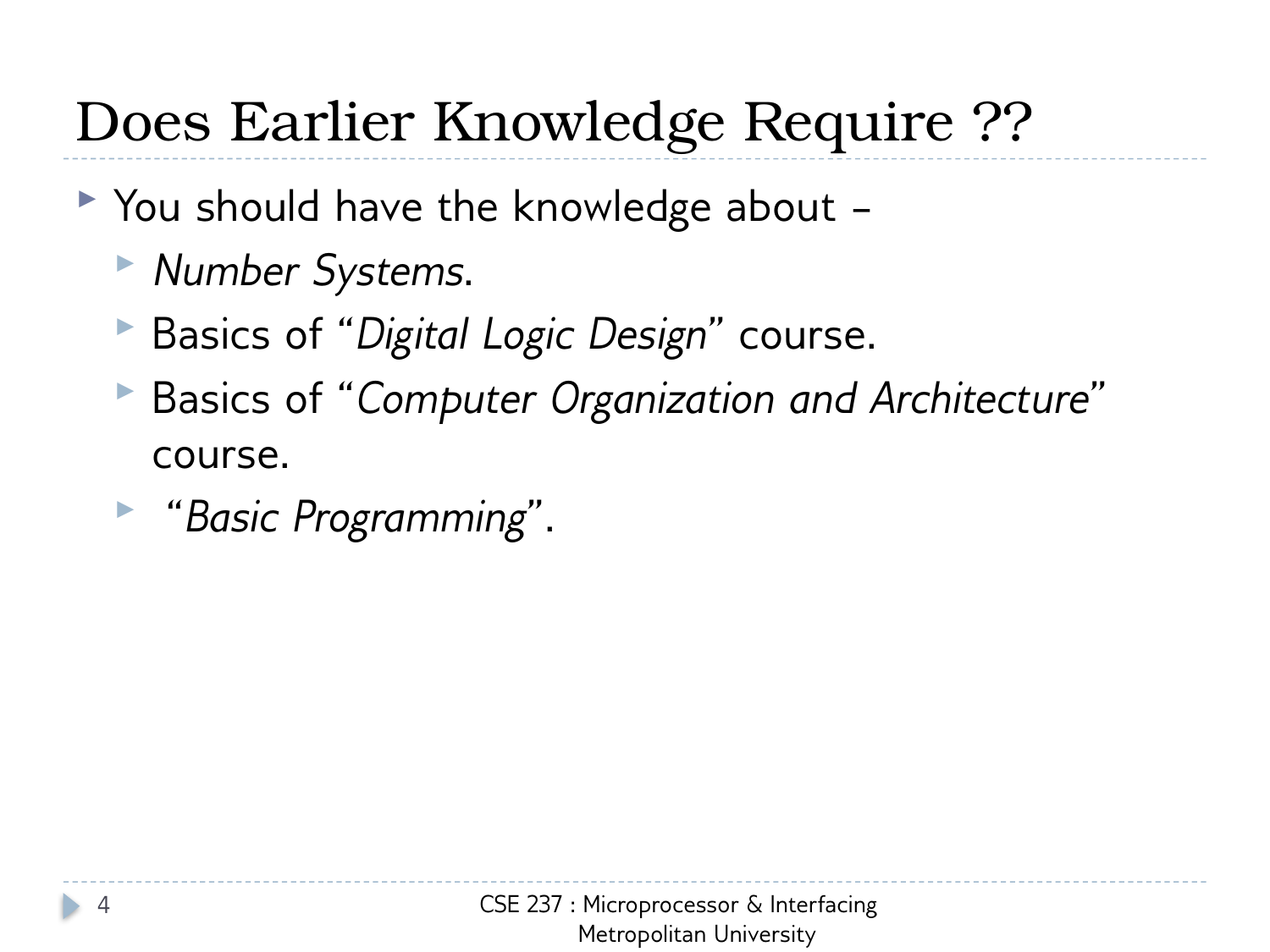

# Does Earlier Knowledge Require ??
You should have the knowledge about –
Number Systems.
Basics of “Digital Logic Design” course.
Basics of “Computer Organization and Architecture” course.
 “Basic Programming”.

CSE 237 : Microprocessor & Interfacing
    Metropolitan University
4